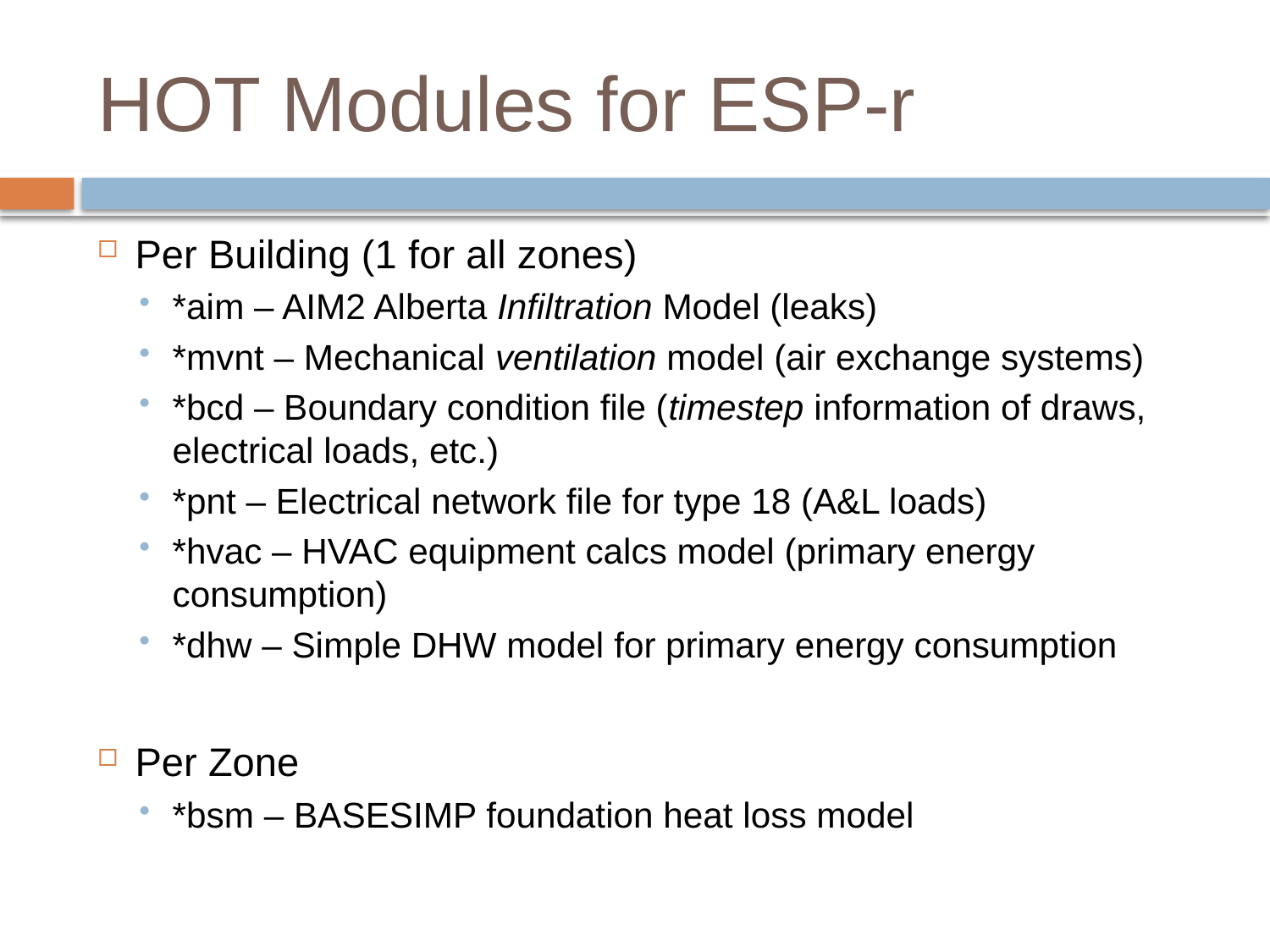

# HOT Modules for ESP-r
Per Building (1 for all zones)
*aim – AIM2 Alberta Infiltration Model (leaks)
*mvnt – Mechanical ventilation model (air exchange systems)
*bcd – Boundary condition file (timestep information of draws, electrical loads, etc.)
*pnt – Electrical network file for type 18 (A&L loads)
*hvac – HVAC equipment calcs model (primary energy consumption)
*dhw – Simple DHW model for primary energy consumption

Per Zone
*bsm – BASESIMP foundation heat loss model